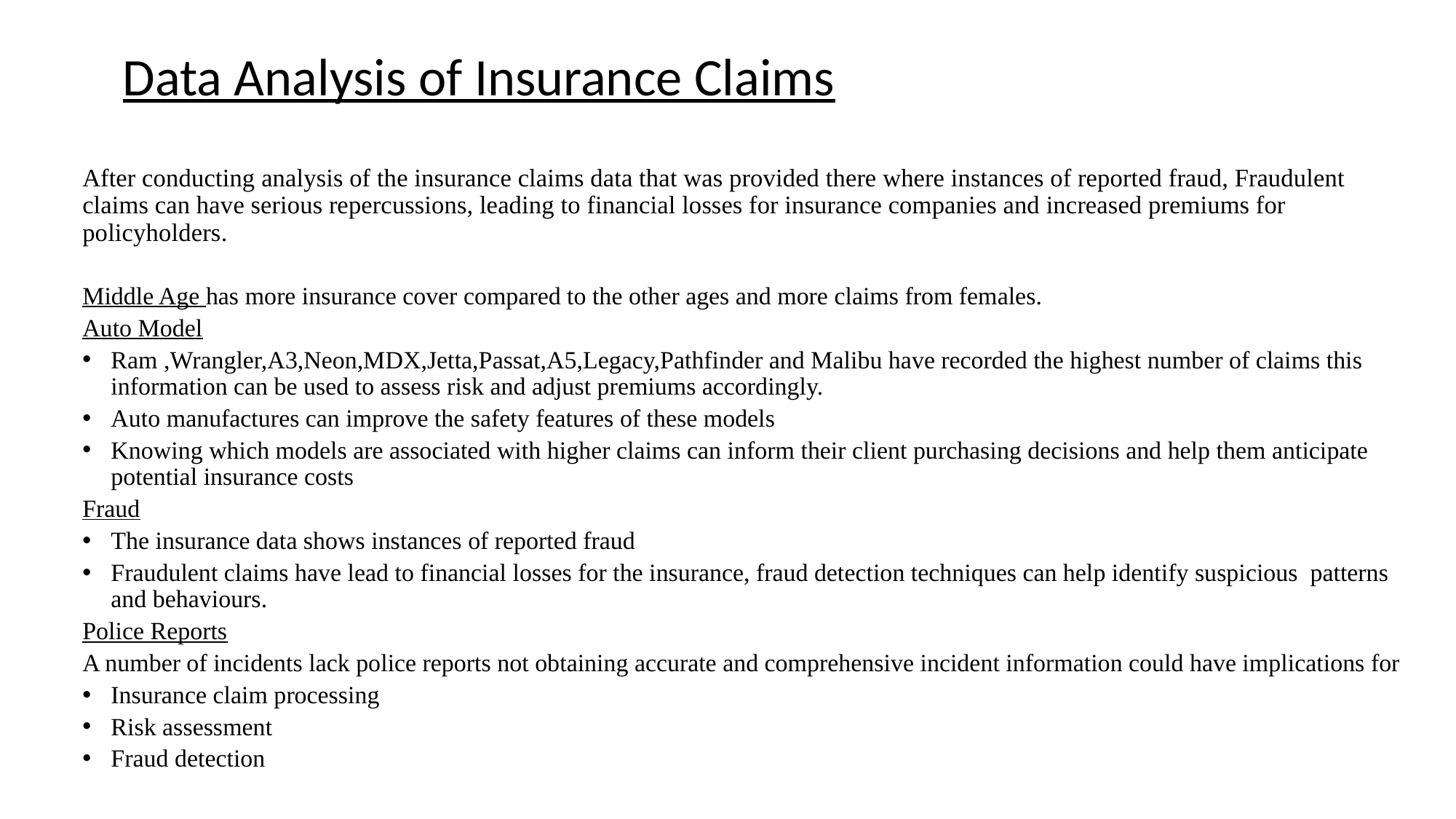

# Data Analysis of Insurance Claims

After conducting analysis of the insurance claims data that was provided there where instances of reported fraud, Fraudulent claims can have serious repercussions, leading to financial losses for insurance companies and increased premiums for policyholders.

Middle Age has more insurance cover compared to the other ages and more claims from females.
Auto Model
Ram ,Wrangler,A3,Neon,MDX,Jetta,Passat,A5,Legacy,Pathfinder and Malibu have recorded the highest number of claims this information can be used to assess risk and adjust premiums accordingly.
Auto manufactures can improve the safety features of these models
Knowing which models are associated with higher claims can inform their client purchasing decisions and help them anticipate potential insurance costs
Fraud
The insurance data shows instances of reported fraud
Fraudulent claims have lead to financial losses for the insurance, fraud detection techniques can help identify suspicious  patterns and behaviours.
Police Reports
A number of incidents lack police reports not obtaining accurate and comprehensive incident information could have implications for
Insurance claim processing
Risk assessment
Fraud detection